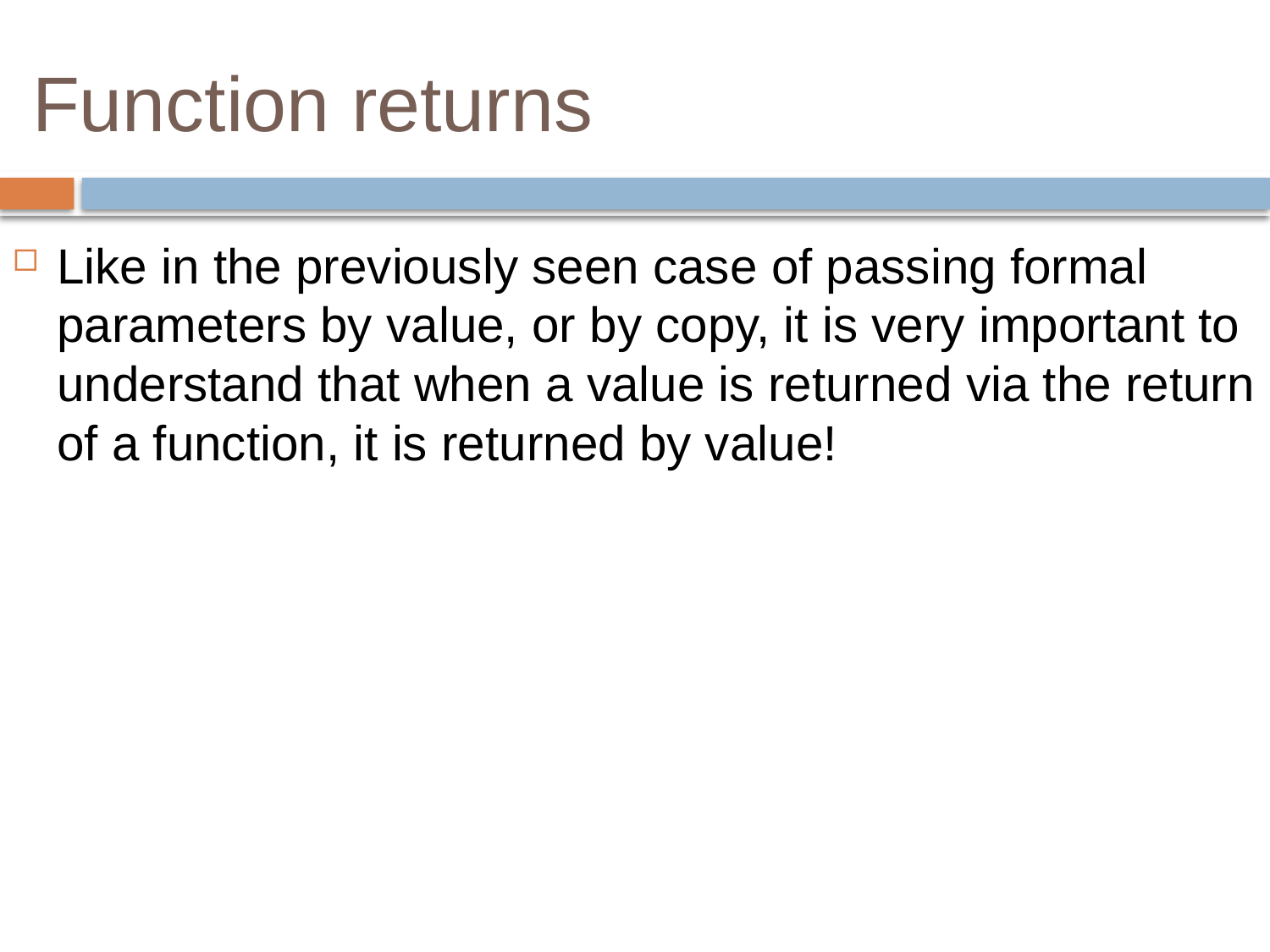

# Function returns
Like in the previously seen case of passing formal parameters by value, or by copy, it is very important to understand that when a value is returned via the return of a function, it is returned by value!